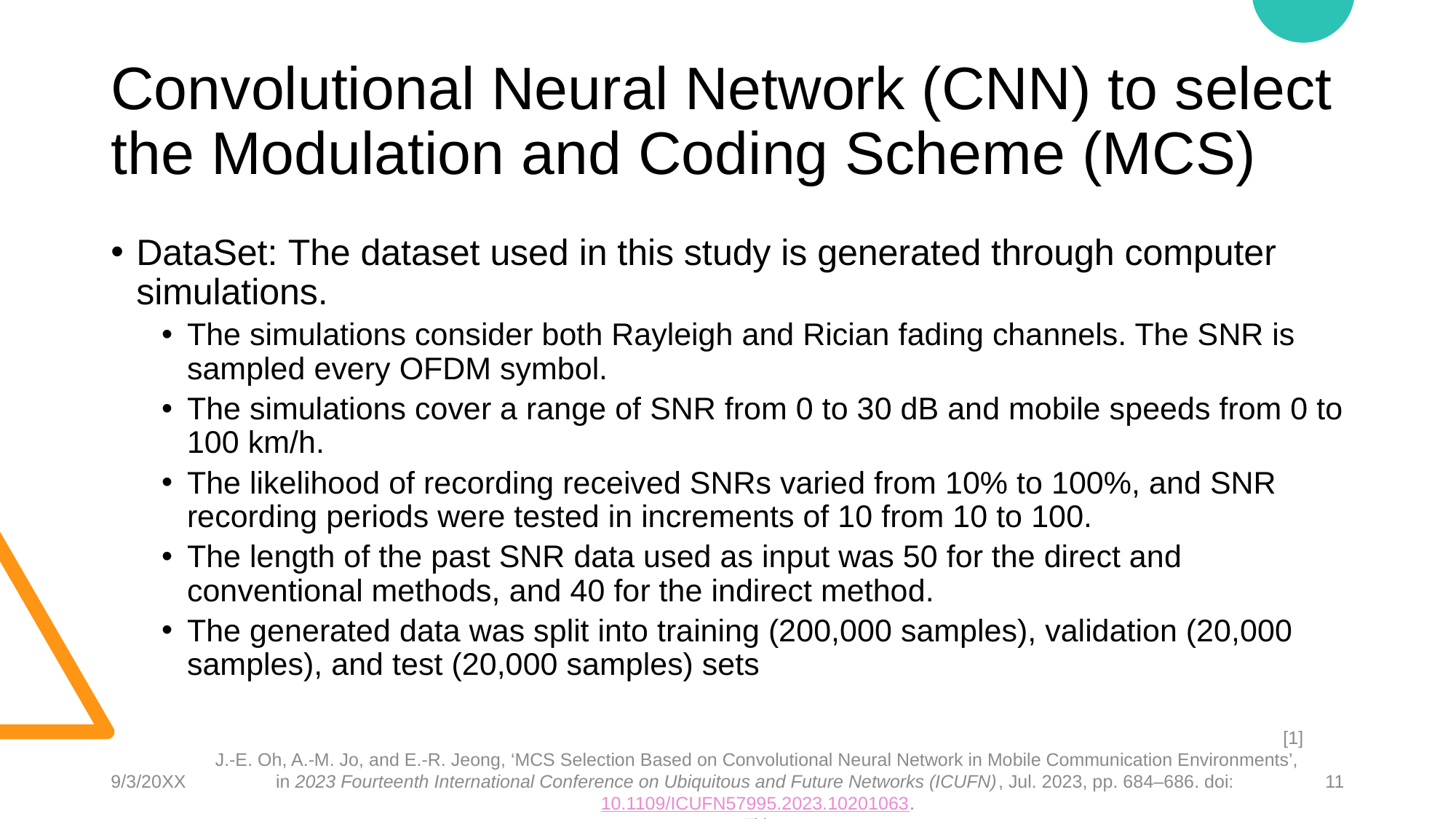

# Convolutional Neural Network (CNN) to select the Modulation and Coding Scheme (MCS)
DataSet: The dataset used in this study is generated through computer simulations.
The simulations consider both Rayleigh and Rician fading channels. The SNR is sampled every OFDM symbol.
The simulations cover a range of SNR from 0 to 30 dB and mobile speeds from 0 to 100 km/h.
The likelihood of recording received SNRs varied from 10% to 100%, and SNR recording periods were tested in increments of 10 from 10 to 100.
The length of the past SNR data used as input was 50 for the direct and conventional methods, and 40 for the indirect method.
The generated data was split into training (200,000 samples), validation (20,000 samples), and test (20,000 samples) sets
9/3/20XX
[1]
J.-E. Oh, A.-M. Jo, and E.-R. Jeong, ‘MCS Selection Based on Convolutional Neural Network in Mobile Communication Environments’, in 2023 Fourteenth International Conference on Ubiquitous and Future Networks (ICUFN), Jul. 2023, pp. 684–686. doi: 10.1109/ICUFN57995.2023.10201063.
 Title
11